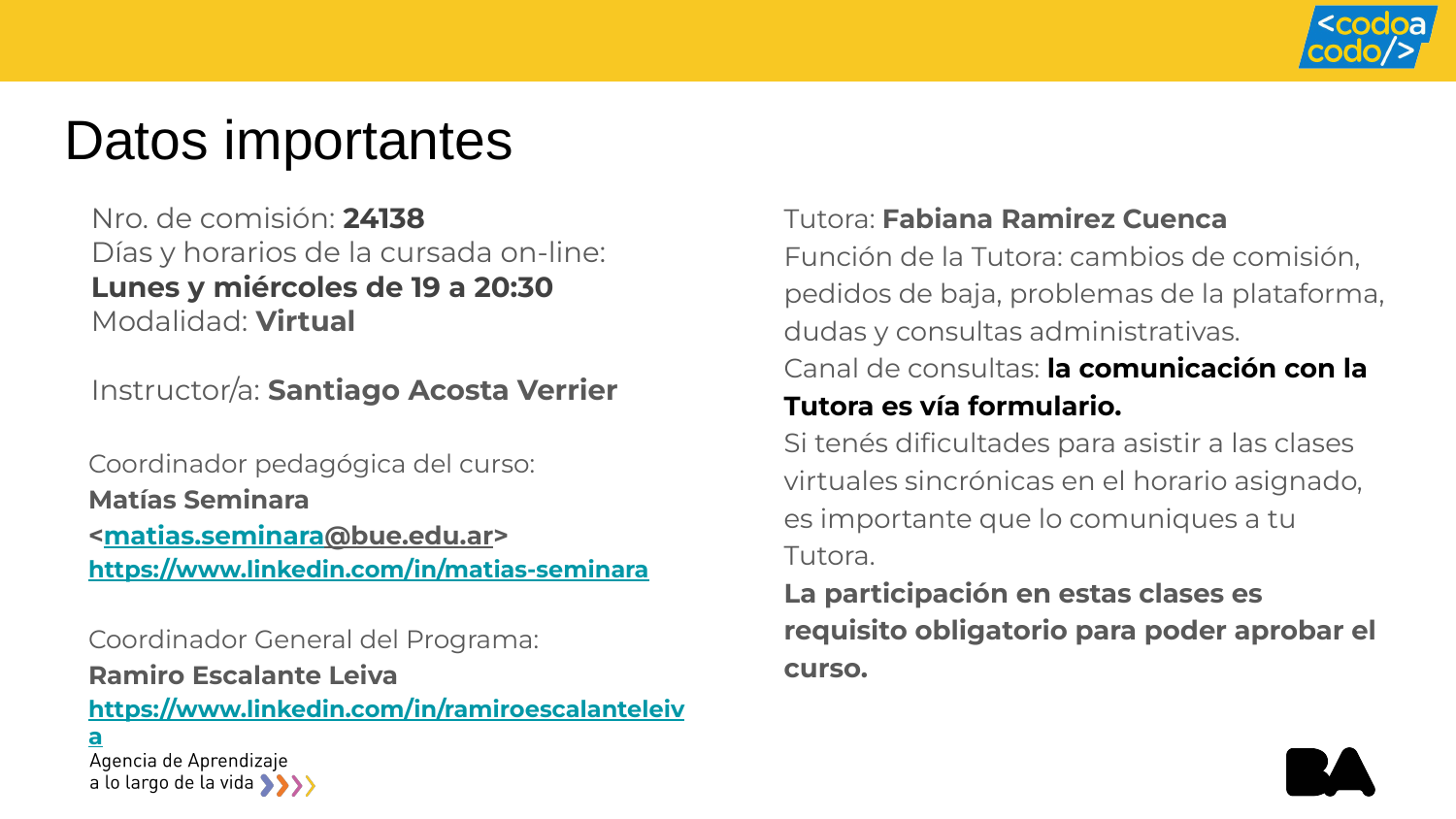

# Datos importantes
Tutora: Fabiana Ramirez Cuenca
Función de la Tutora: cambios de comisión, pedidos de baja, problemas de la plataforma, dudas y consultas administrativas.
Canal de consultas: la comunicación con la Tutora es vía formulario.
Si tenés dificultades para asistir a las clases virtuales sincrónicas en el horario asignado, es importante que lo comuniques a tu Tutora.
La participación en estas clases es requisito obligatorio para poder aprobar el curso.
Nro. de comisión: 24138
Días y horarios de la cursada on-line:
Lunes y miércoles de 19 a 20:30
Modalidad: Virtual

Instructor/a: Santiago Acosta Verrier
Coordinador pedagógica del curso:
Matías Seminara
<matias.seminara@bue.edu.ar>
https://www.linkedin.com/in/matias-seminara
Coordinador General del Programa:
Ramiro Escalante Leiva
https://www.linkedin.com/in/ramiroescalanteleiva